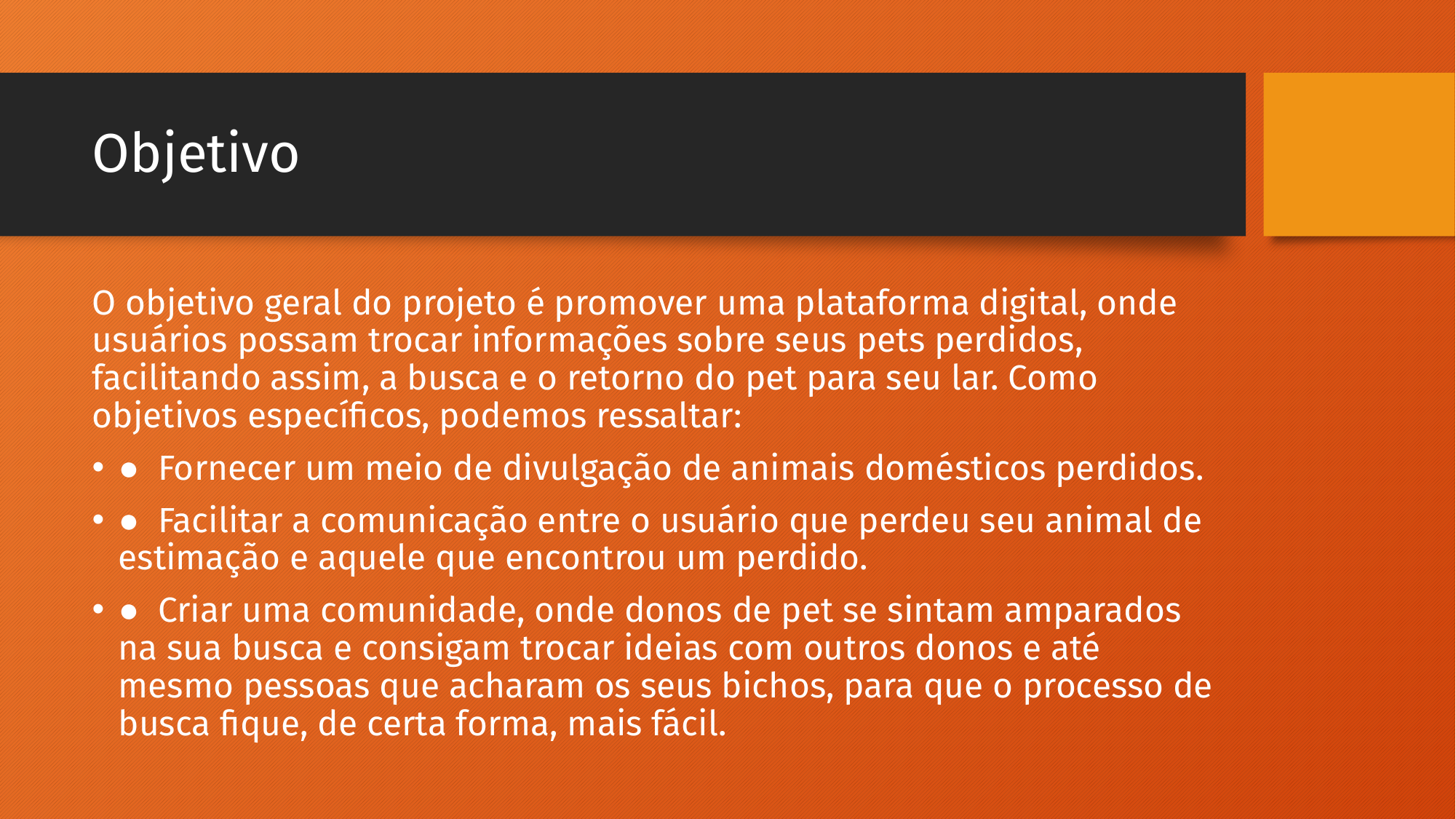

# Objetivo
O objetivo geral do projeto é promover uma plataforma digital, onde usuários possam trocar informações sobre seus pets perdidos, facilitando assim, a busca e o retorno do pet para seu lar. Como objetivos específicos, podemos ressaltar:
●  Fornecer um meio de divulgação de animais domésticos perdidos.
●  Facilitar a comunicação entre o usuário que perdeu seu animal de estimação e aquele que encontrou um perdido.
●  Criar uma comunidade, onde donos de pet se sintam amparados na sua busca e consigam trocar ideias com outros donos e até mesmo pessoas que acharam os seus bichos, para que o processo de busca fique, de certa forma, mais fácil.